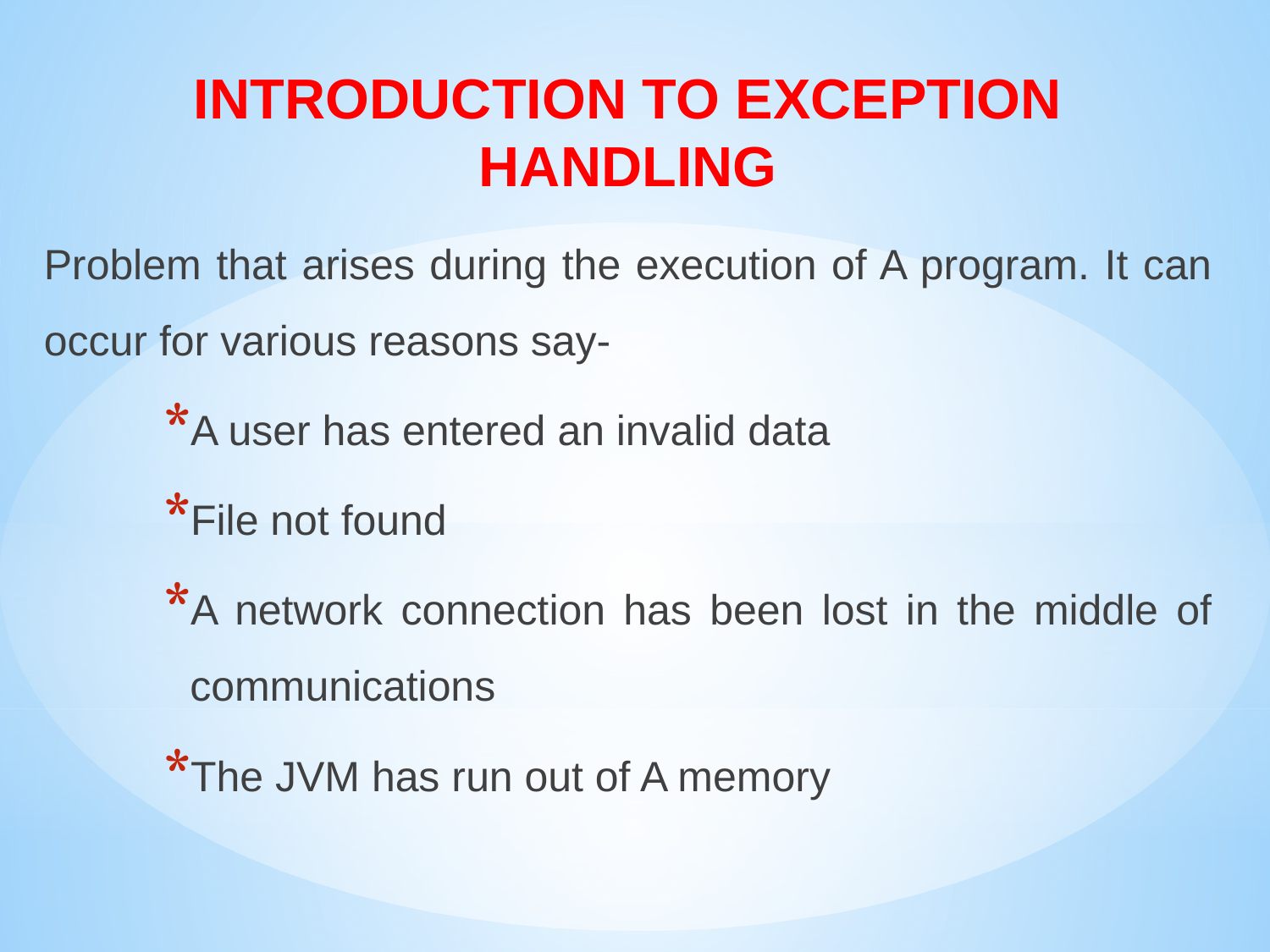

INTRODUCTION TO EXCEPTION HANDLING
Problem that arises during the execution of A program. It can occur for various reasons say-
A user has entered an invalid data
File not found
A network connection has been lost in the middle of communications
The JVM has run out of A memory